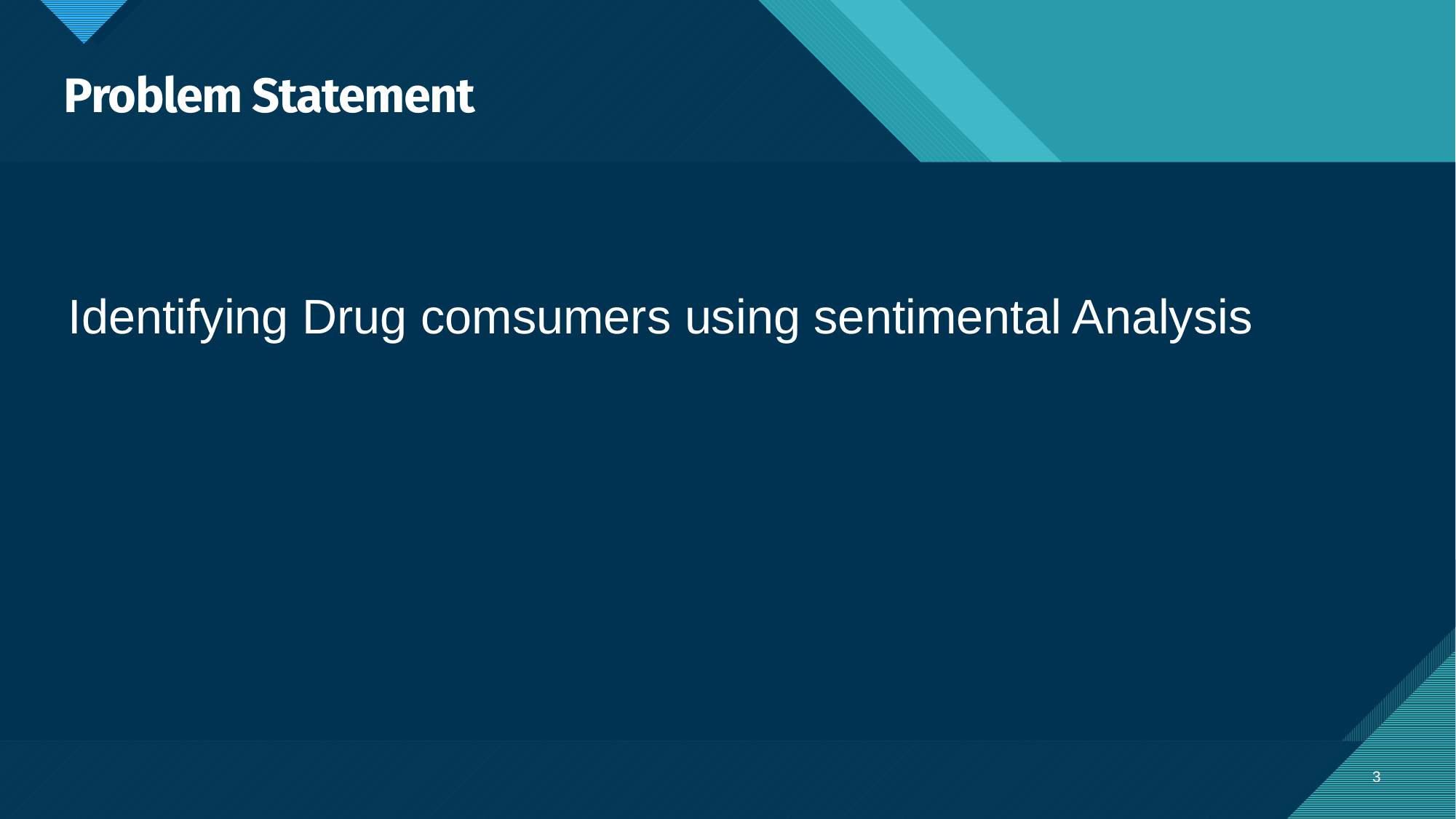

# Problem Statement
Identifying Drug comsumers using sentimental Analysis
3